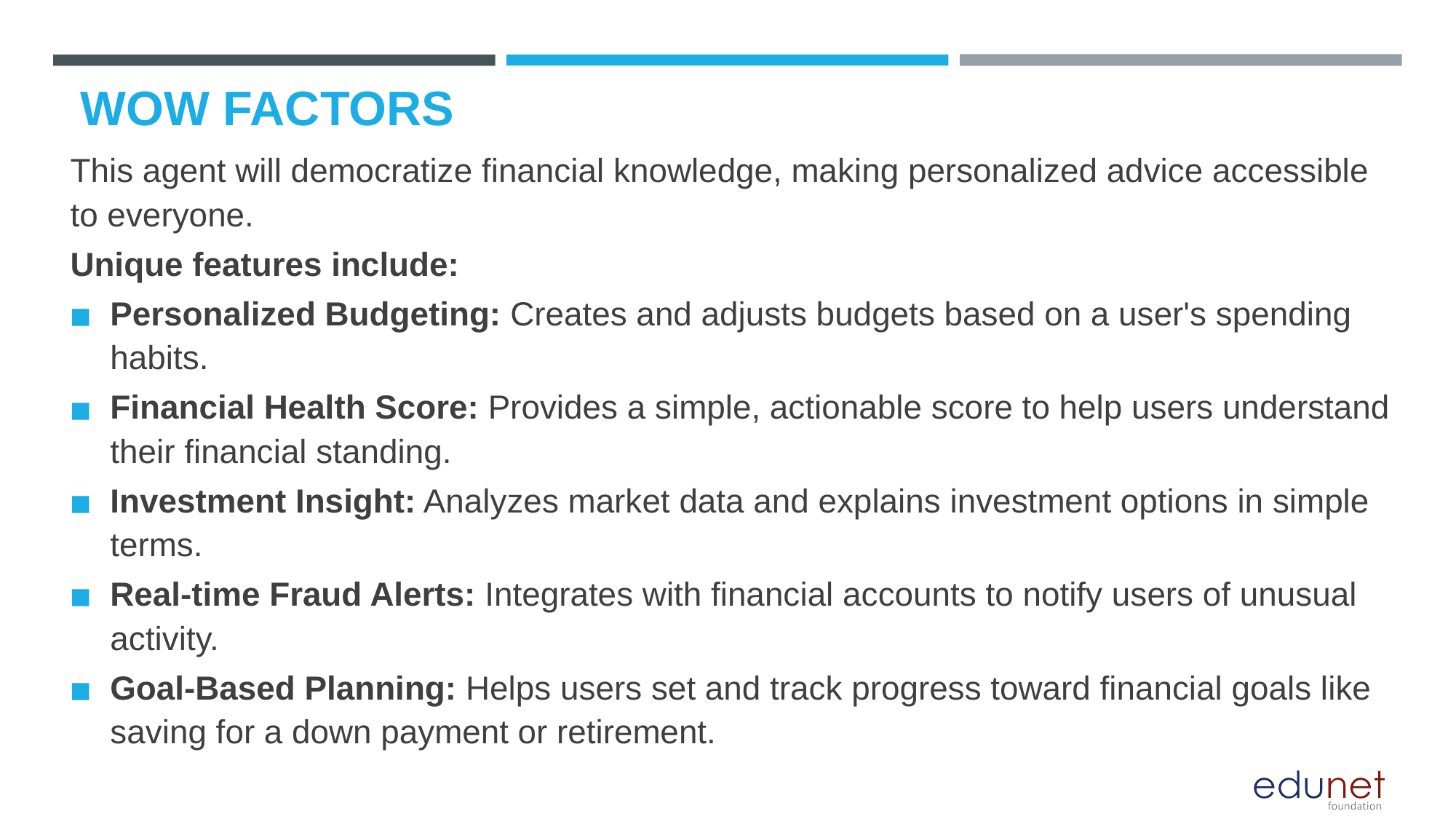

# WOW FACTORS
This agent will democratize financial knowledge, making personalized advice accessible to everyone.
Unique features include:
Personalized Budgeting: Creates and adjusts budgets based on a user's spending habits.
Financial Health Score: Provides a simple, actionable score to help users understand their financial standing.
Investment Insight: Analyzes market data and explains investment options in simple terms.
Real-time Fraud Alerts: Integrates with financial accounts to notify users of unusual activity.
Goal-Based Planning: Helps users set and track progress toward financial goals like saving for a down payment or retirement.